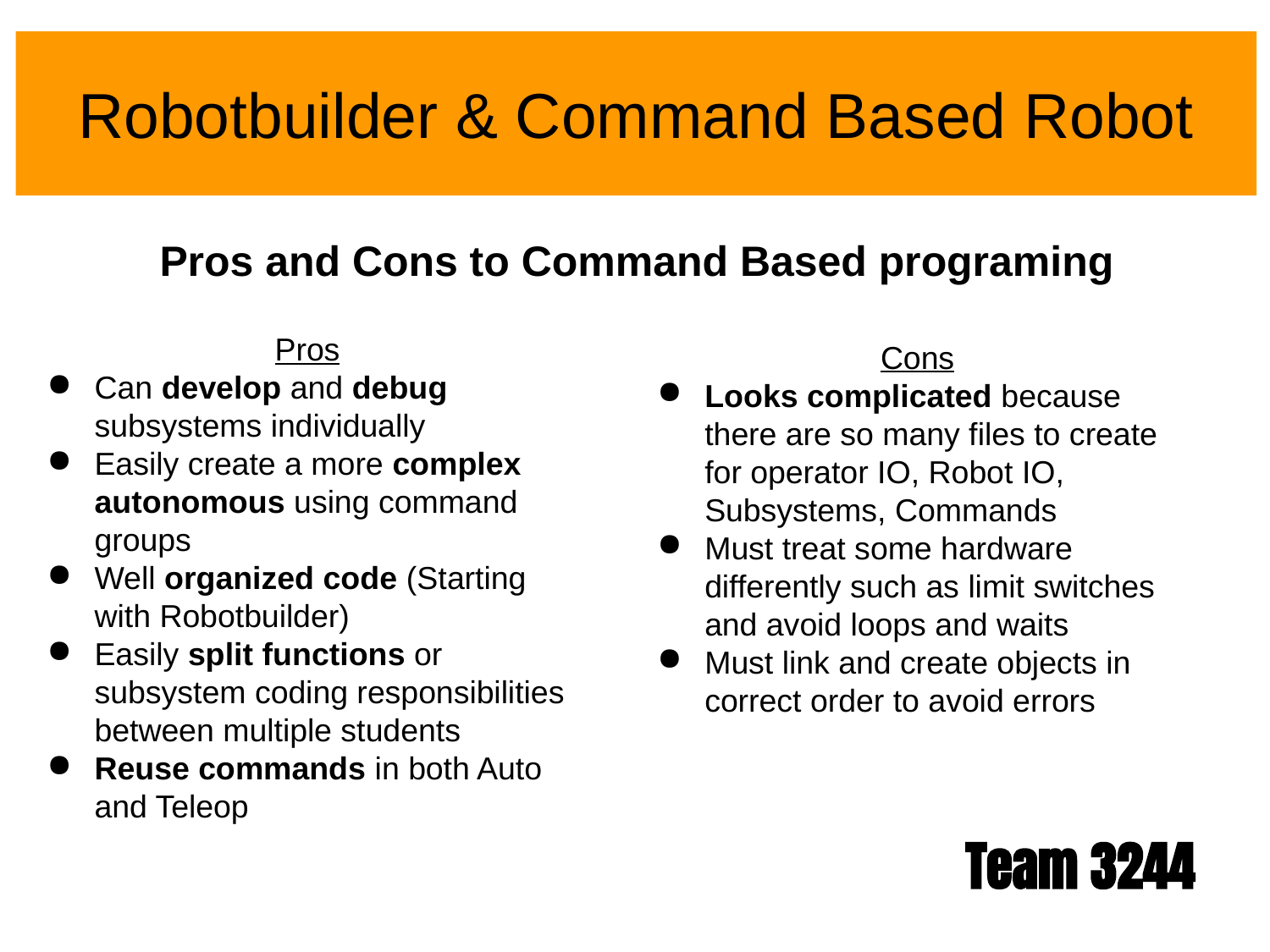

Robotbuilder & Command Based Robot
Pros and Cons to Command Based programing
Pros
Can develop and debug subsystems individually
Easily create a more complex autonomous using command groups
Well organized code (Starting with Robotbuilder)
Easily split functions or subsystem coding responsibilities between multiple students
Reuse commands in both Auto and Teleop
Cons
Looks complicated because there are so many files to create for operator IO, Robot IO, Subsystems, Commands
Must treat some hardware differently such as limit switches and avoid loops and waits
Must link and create objects in correct order to avoid errors
Team 3244